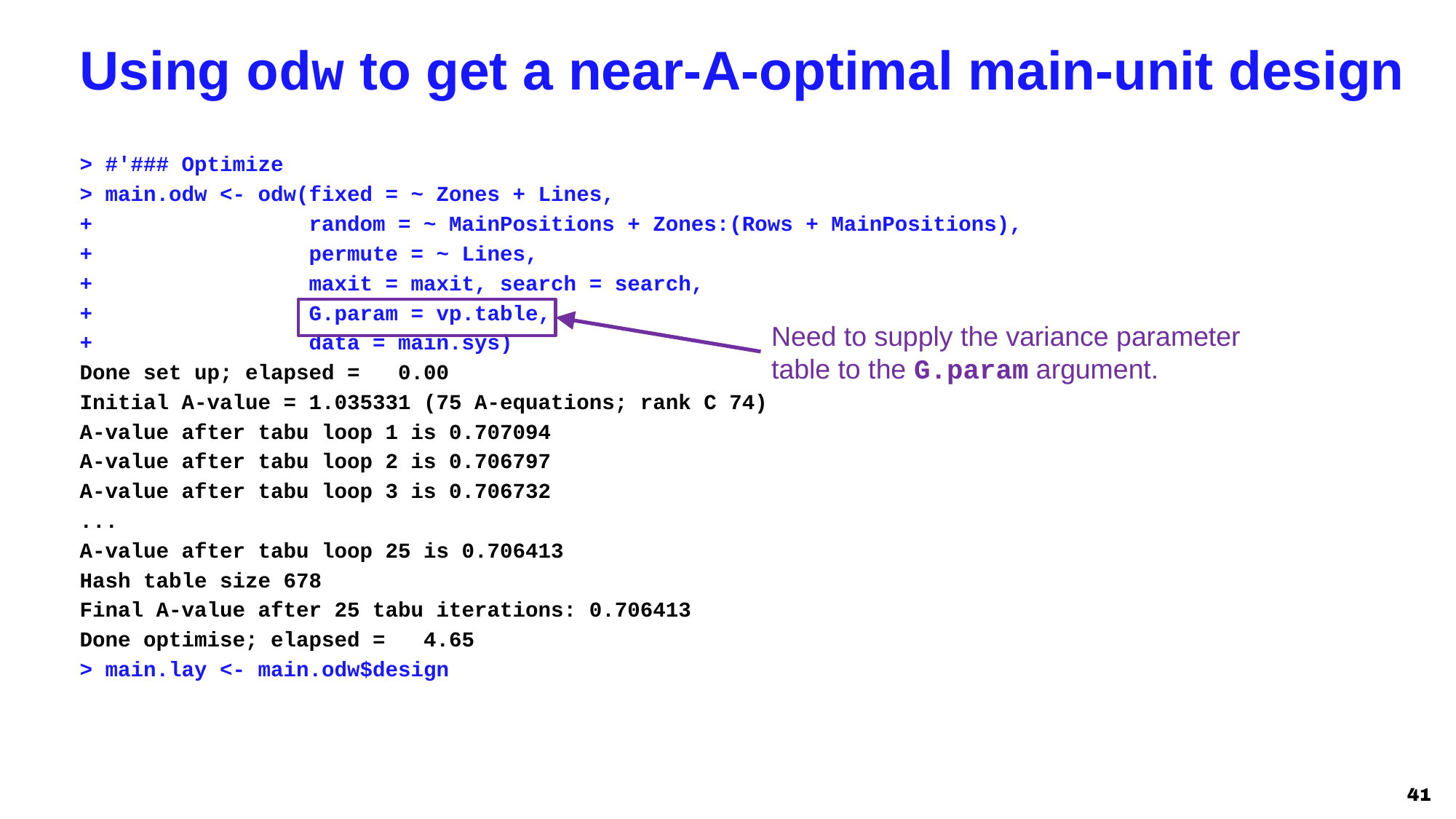

# Using odw to get a near-A-optimal main-unit design
> #'### Optimize
> main.odw <- odw(fixed = ~ Zones + Lines,
+                 random = ~ MainPositions + Zones:(Rows + MainPositions),
+                 permute = ~ Lines,
+                 maxit = maxit, search = search,
+                 G.param = vp.table,
+                 data = main.sys)
Done set up; elapsed =   0.00
Initial A-value = 1.035331 (75 A-equations; rank C 74)
A-value after tabu loop 1 is 0.707094
A-value after tabu loop 2 is 0.706797
A-value after tabu loop 3 is 0.706732
...
A-value after tabu loop 25 is 0.706413
Hash table size 678
Final A-value after 25 tabu iterations: 0.706413
Done optimise; elapsed =   4.65
> main.lay <- main.odw$design

Need to supply the variance parameter table to the G.param argument.
41